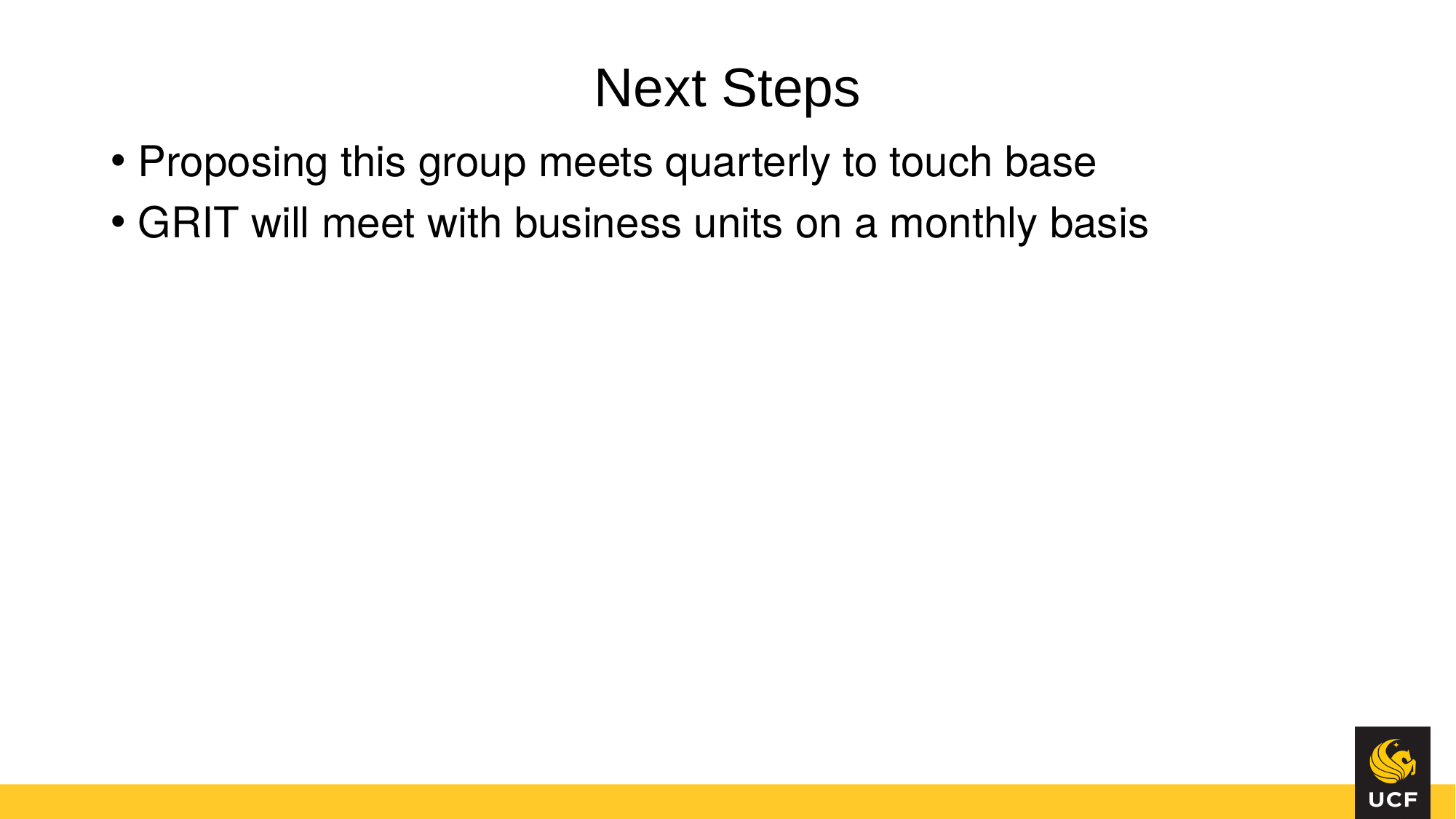

# Next Steps
Proposing this group meets quarterly to touch base
GRIT will meet with business units on a monthly basis